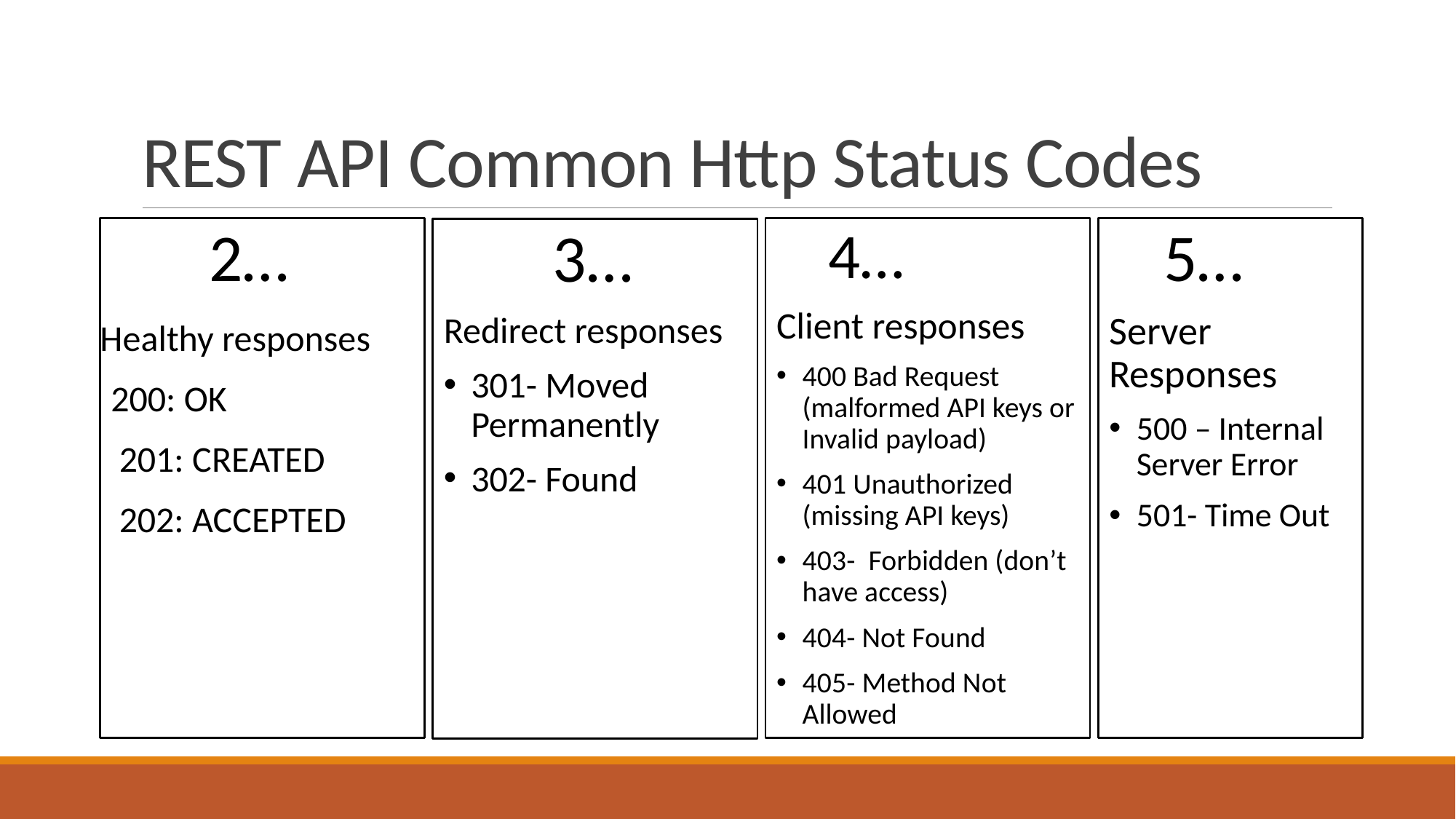

# REST API Common Http Status Codes
2…
Healthy responses
200: OK
 201: CREATED
 202: ACCEPTED

4…
Client responses
400 Bad Request (malformed API keys or Invalid payload)
401 Unauthorized (missing API keys)
403-  Forbidden (don’t have access)
404- Not Found
405- Method Not Allowed
5…
Server Responses
500 – Internal Server Error
501- Time Out

	3…
Redirect responses
301- Moved Permanently
302- Found